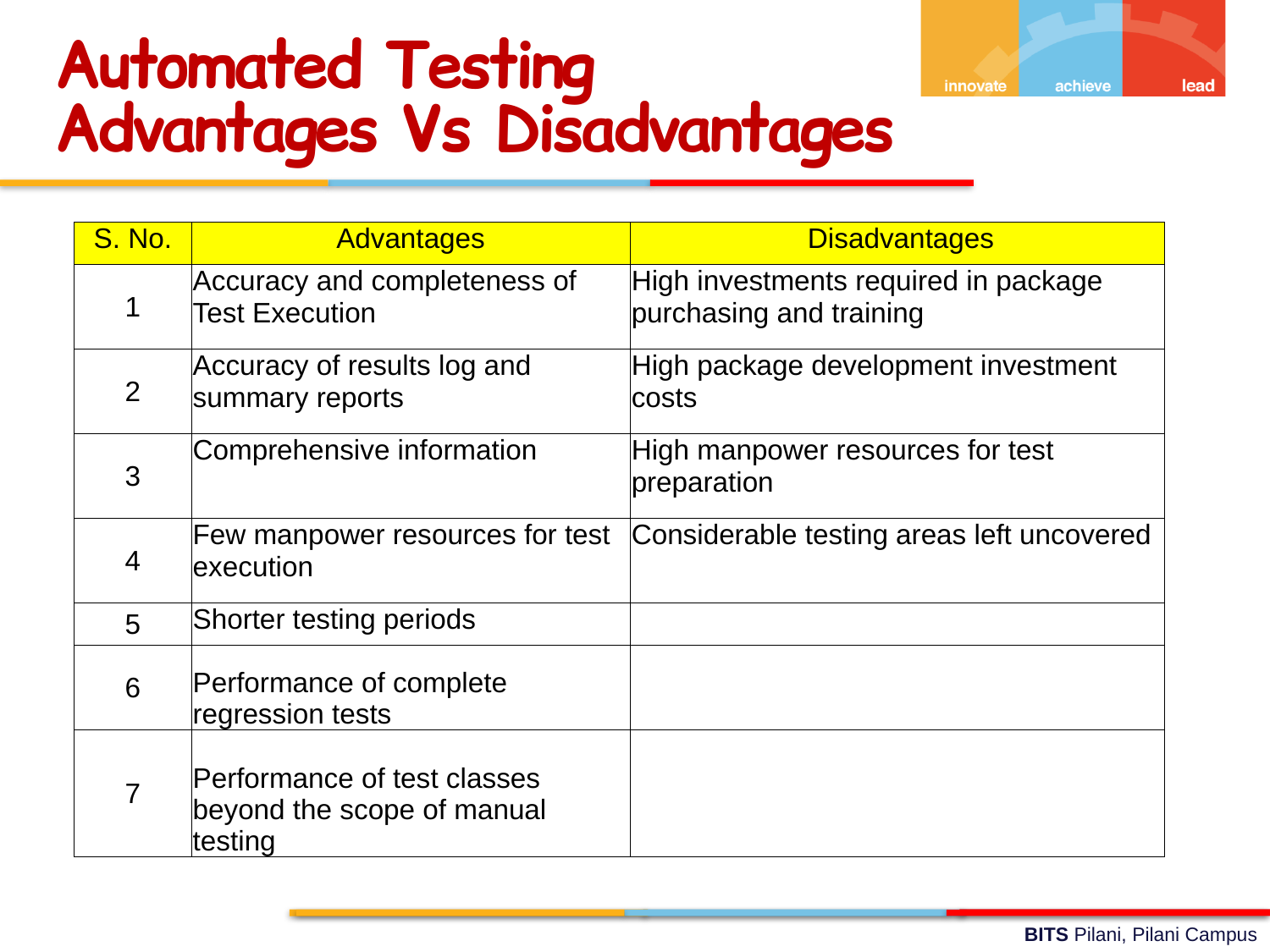

Automated Testing
Advantages Vs Disadvantages
| S. No. | Advantages | Disadvantages |
| --- | --- | --- |
| 1 | Accuracy and completeness of Test Execution | High investments required in package purchasing and training |
| 2 | Accuracy of results log and summary reports | High package development investment costs |
| 3 | Comprehensive information | High manpower resources for test preparation |
| 4 | Few manpower resources for test execution | Considerable testing areas left uncovered |
| 5 | Shorter testing periods |  |
| 6 | Performance of complete regression tests |  |
| 7 | Performance of test classes beyond the scope of manual testing |  |